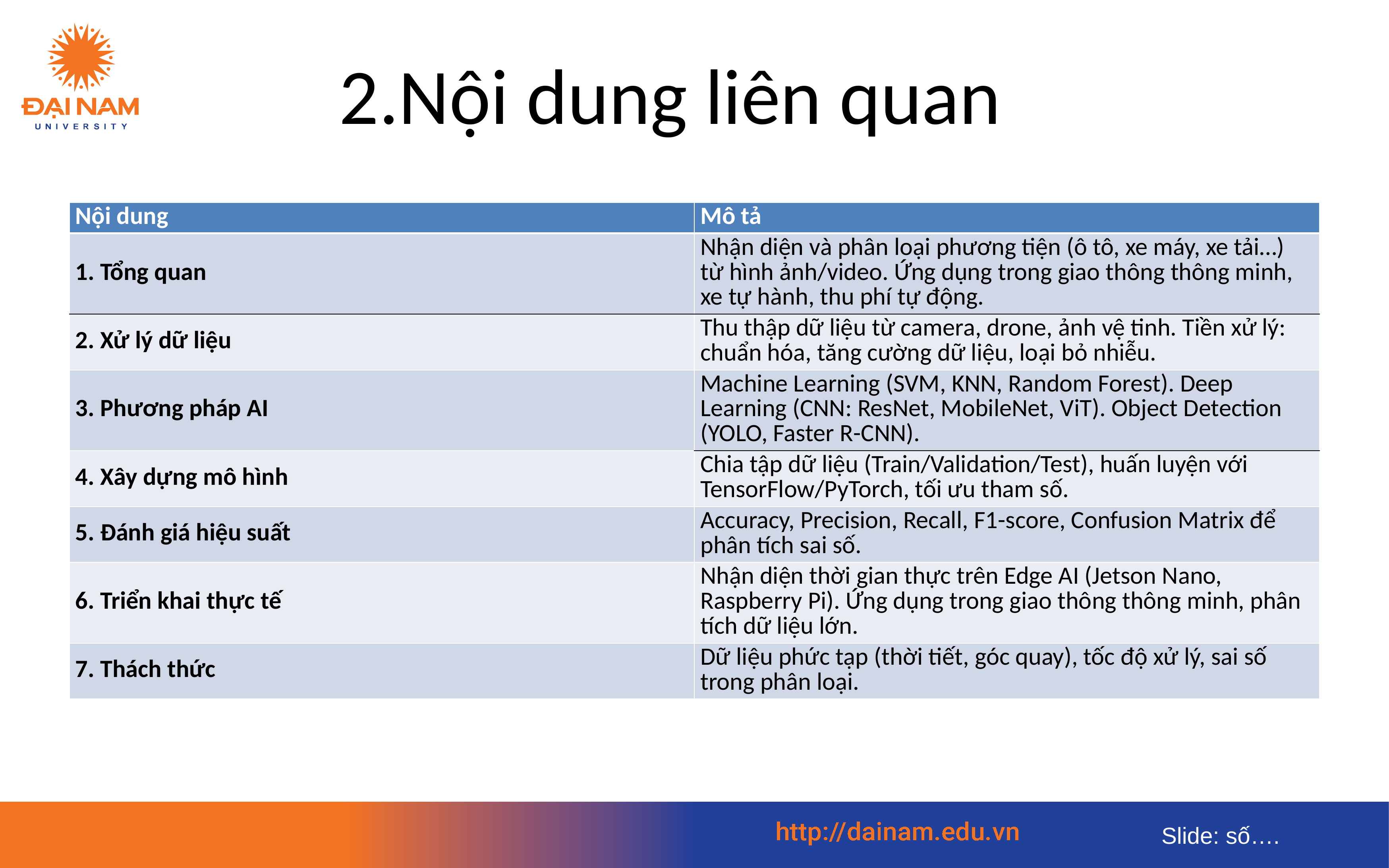

# 2.Nội dung liên quan
| Nội dung | Mô tả |
| --- | --- |
| 1. Tổng quan | Nhận diện và phân loại phương tiện (ô tô, xe máy, xe tải…) từ hình ảnh/video. Ứng dụng trong giao thông thông minh, xe tự hành, thu phí tự động. |
| 2. Xử lý dữ liệu | Thu thập dữ liệu từ camera, drone, ảnh vệ tinh. Tiền xử lý: chuẩn hóa, tăng cường dữ liệu, loại bỏ nhiễu. |
| 3. Phương pháp AI | Machine Learning (SVM, KNN, Random Forest). Deep Learning (CNN: ResNet, MobileNet, ViT). Object Detection (YOLO, Faster R-CNN). |
| 4. Xây dựng mô hình | Chia tập dữ liệu (Train/Validation/Test), huấn luyện với TensorFlow/PyTorch, tối ưu tham số. |
| 5. Đánh giá hiệu suất | Accuracy, Precision, Recall, F1-score, Confusion Matrix để phân tích sai số. |
| 6. Triển khai thực tế | Nhận diện thời gian thực trên Edge AI (Jetson Nano, Raspberry Pi). Ứng dụng trong giao thông thông minh, phân tích dữ liệu lớn. |
| 7. Thách thức | Dữ liệu phức tạp (thời tiết, góc quay), tốc độ xử lý, sai số trong phân loại. |